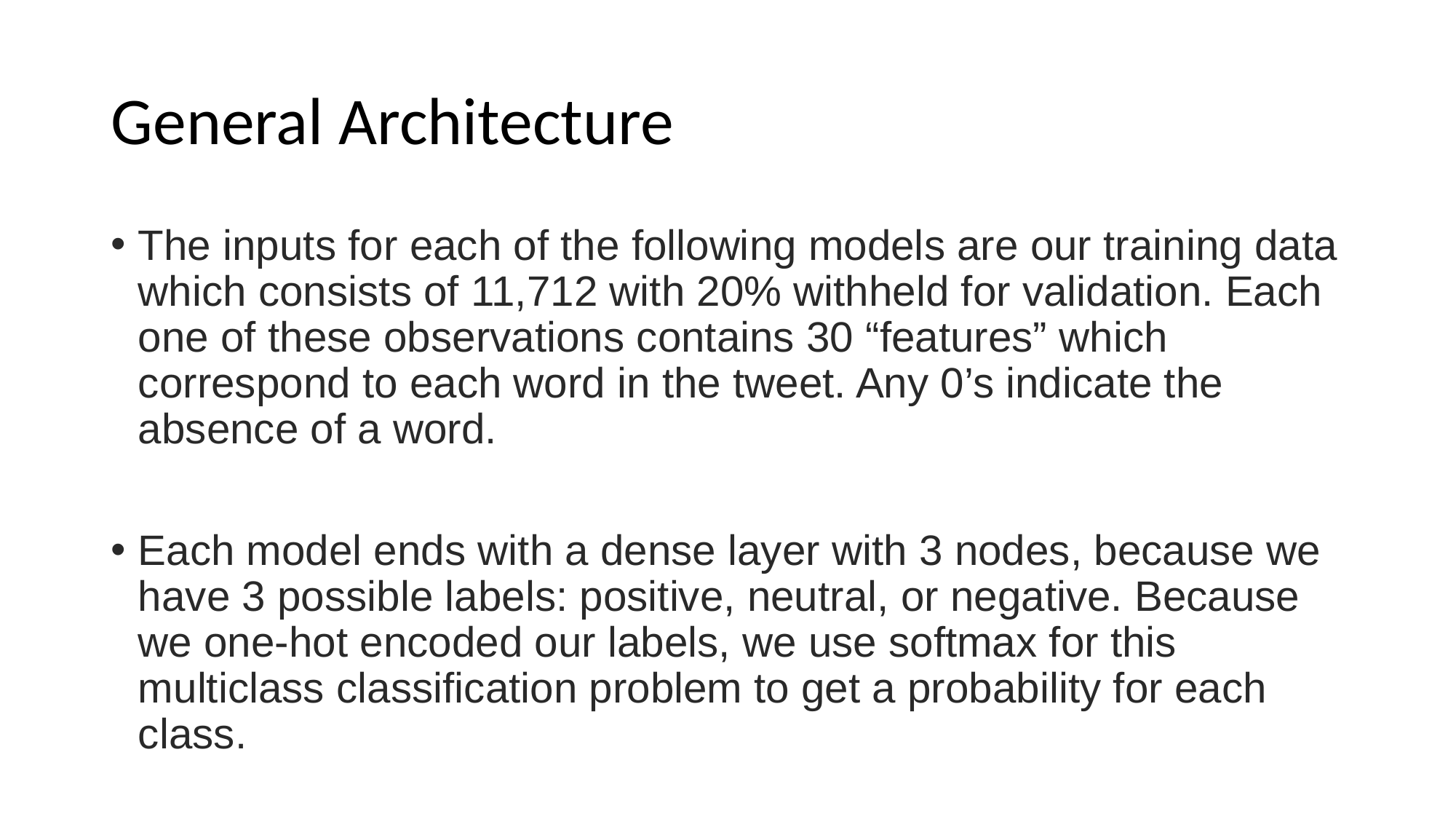

# General Architecture
The inputs for each of the following models are our training data which consists of 11,712 with 20% withheld for validation. Each one of these observations contains 30 “features” which correspond to each word in the tweet. Any 0’s indicate the absence of a word.

Each model ends with a dense layer with 3 nodes, because we have 3 possible labels: positive, neutral, or negative. Because we one-hot encoded our labels, we use softmax for this multiclass classification problem to get a probability for each class.